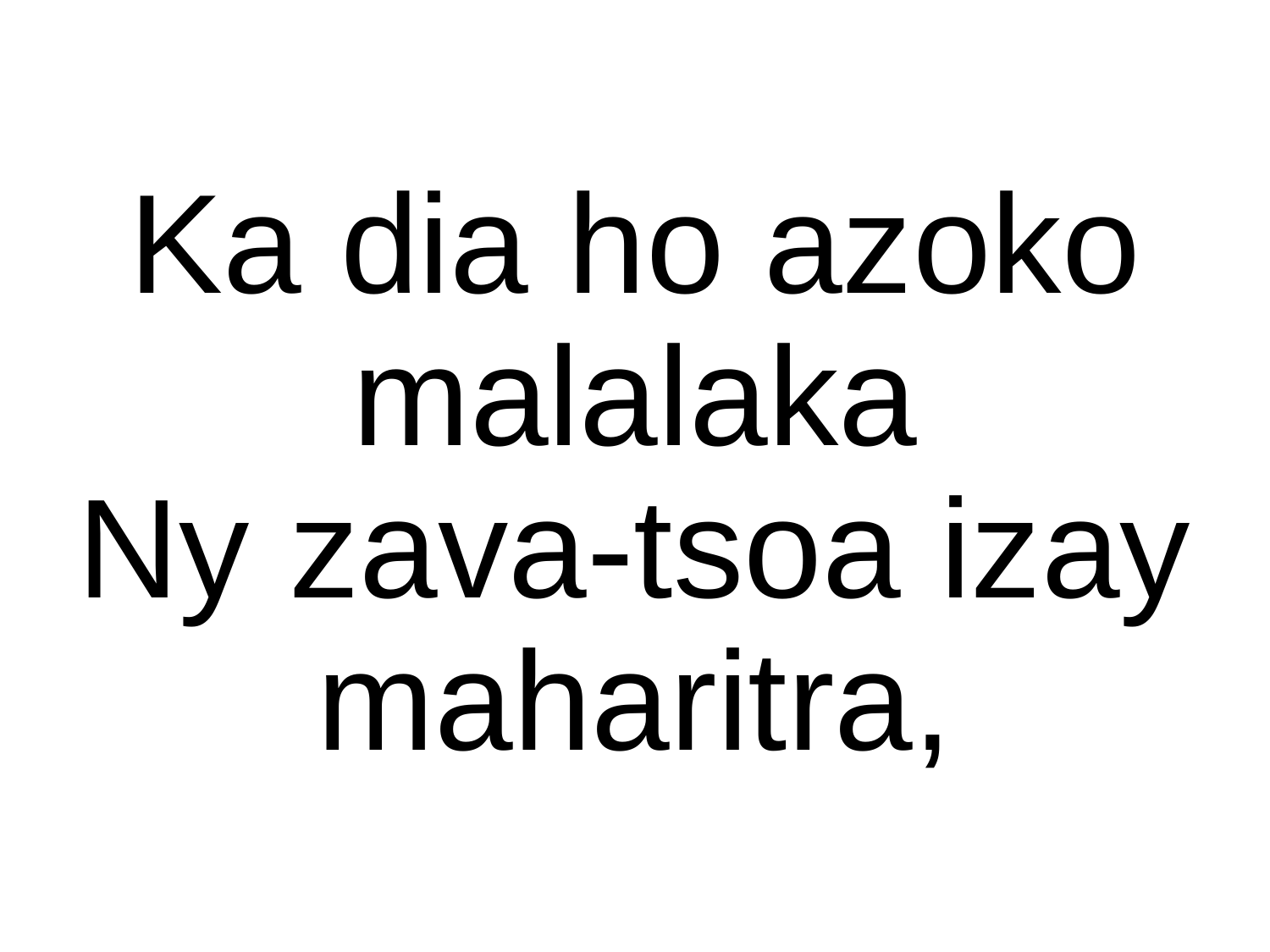

Ka dia ho azoko malalaka
Ny zava-tsoa izay maharitra,